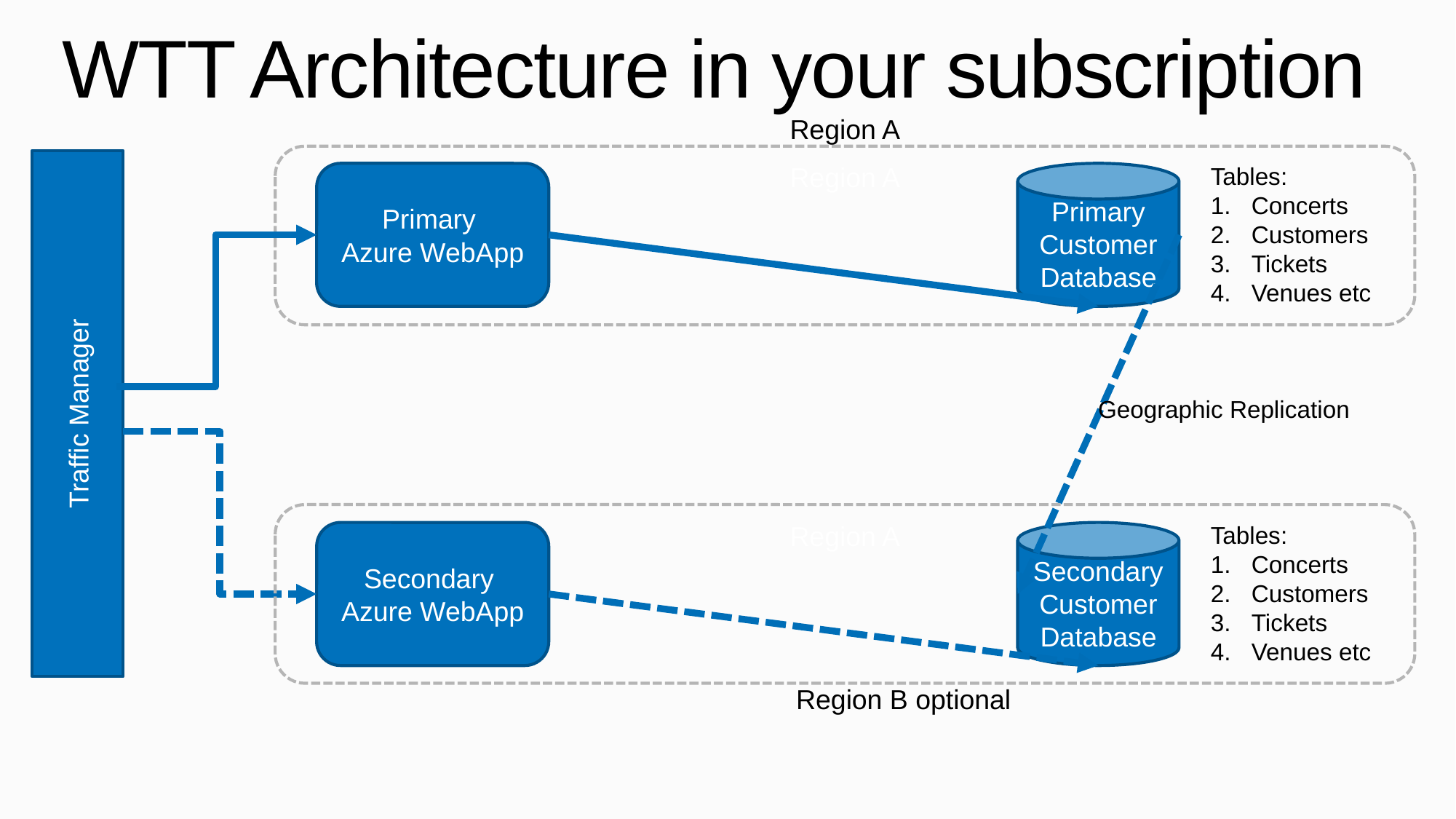

# WTT Architecture in your subscription
Region A
Region A
Traffic Manager
Tables:
Concerts
Customers
Tickets
Venues etc
Primary
Azure WebApp
Primary Customer Database
Geographic Replication
Region A
Tables:
Concerts
Customers
Tickets
Venues etc
Secondary
Azure WebApp
Secondary Customer Database
Region B optional